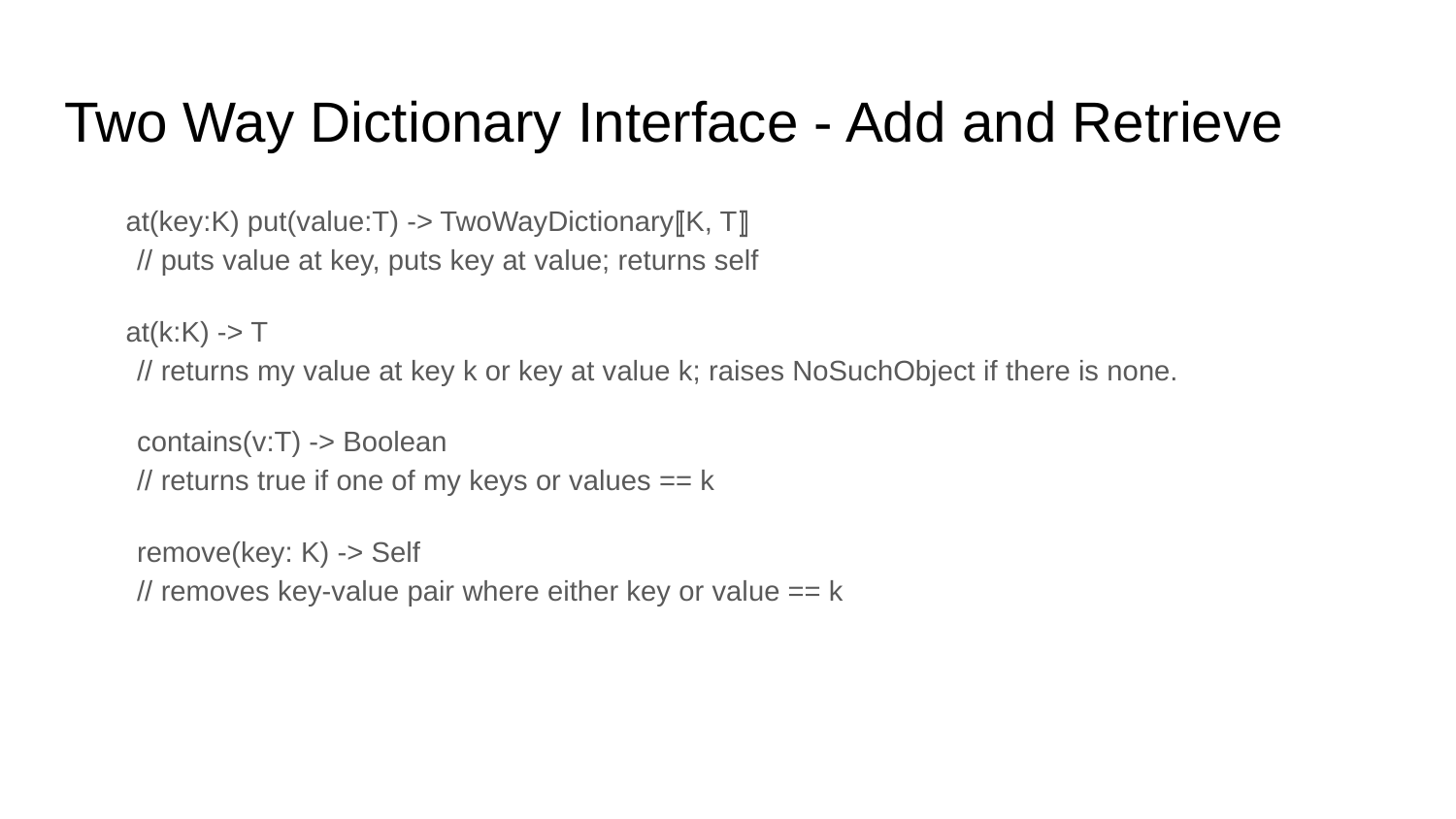

# Two Way Dictionary Interface - Add and Retrieve
at(key:K) put(value:T) -> TwoWayDictionary⟦K, T⟧
// puts value at key, puts key at value; returns self
at(k:K) -> T
// returns my value at key k or key at value k; raises NoSuchObject if there is none.
contains(v:T) -> Boolean
// returns true if one of my keys or values == k
remove(key: K) -> Self
// removes key-value pair where either key or value == k